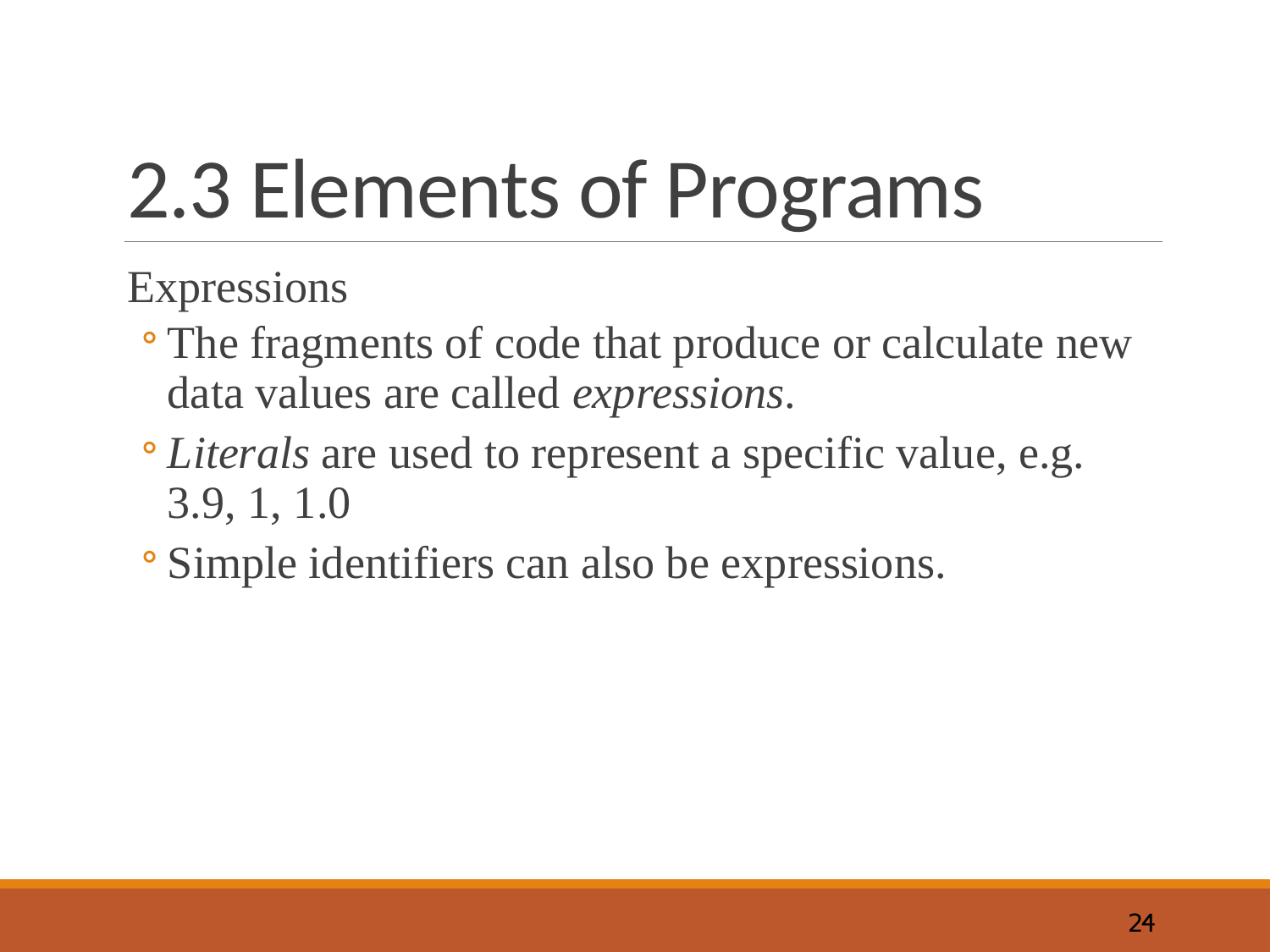

# 2.3 Elements of Programs
Expressions
The fragments of code that produce or calculate new data values are called expressions.
Literals are used to represent a specific value, e.g. 3.9, 1, 1.0
Simple identifiers can also be expressions.
24